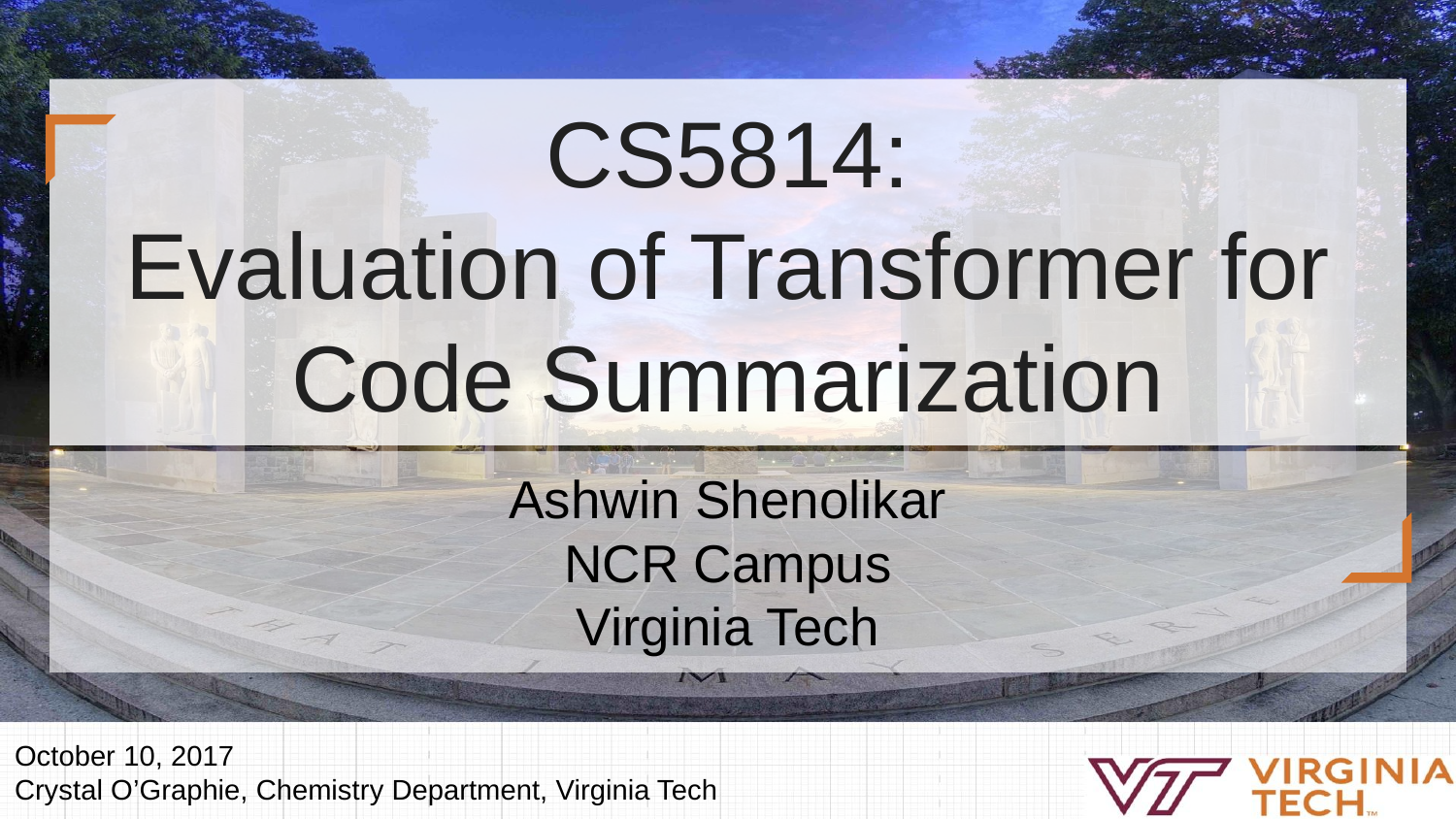

# CS5814:
Evaluation of Transformer for Code Summarization

Ashwin Shenolikar
NCR Campus
Virginia Tech

October 10, 2017
Crystal O’Graphie, Chemistry Department, Virginia Tech